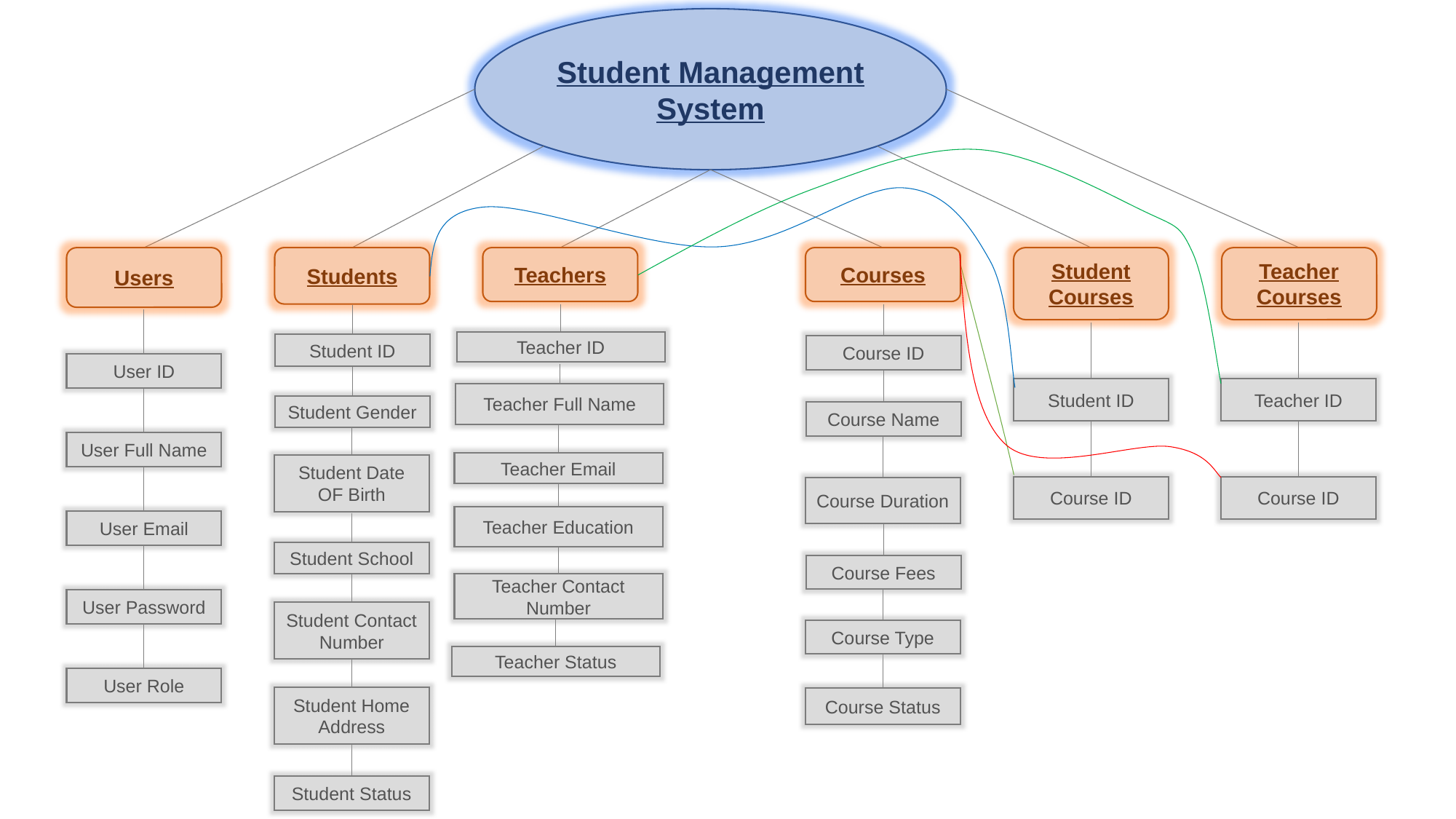

Student Management System

Teachers
Teacher ID
Teacher Full Name
Teacher Email
Teacher Education
Teacher Contact Number
Teacher Status

Students
Student ID
Student Gender
Student Date OF Birth
Student School
Student Contact Number
Student Home Address
Student Status
Users
User ID
User Full Name
User Email
User Password
User Role
Courses
Course ID
Course Name
Course Duration
Course Fees
Course Type
Course Status

Student
Courses
Student ID
Course ID
Teacher
Courses
Teacher ID
Course ID